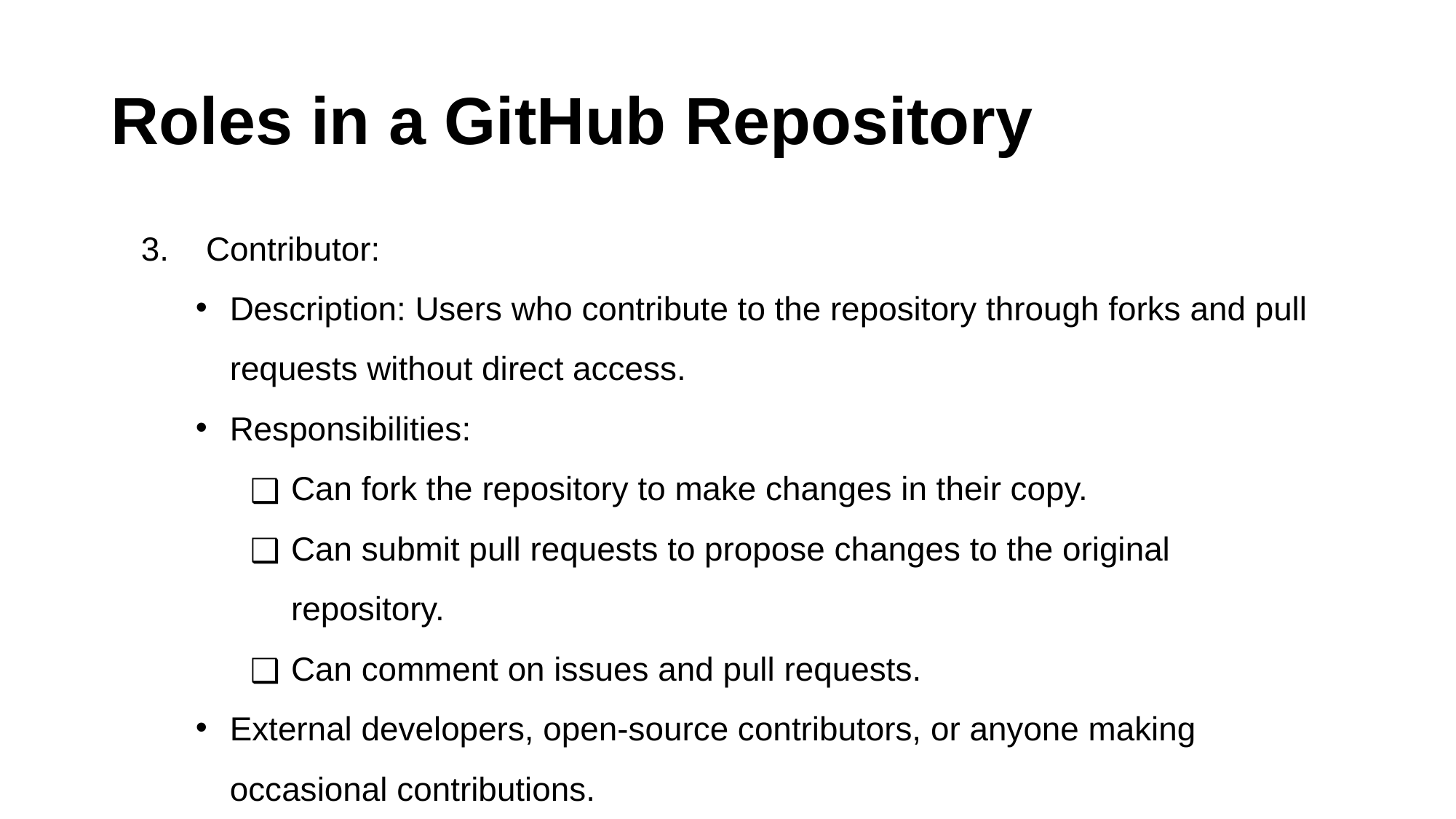

# Roles in a GitHub Repository
3.    Contributor:
Description: Users who contribute to the repository through forks and pull requests without direct access.
Responsibilities:
Can fork the repository to make changes in their copy.
Can submit pull requests to propose changes to the original repository.
Can comment on issues and pull requests.
External developers, open-source contributors, or anyone making occasional contributions.